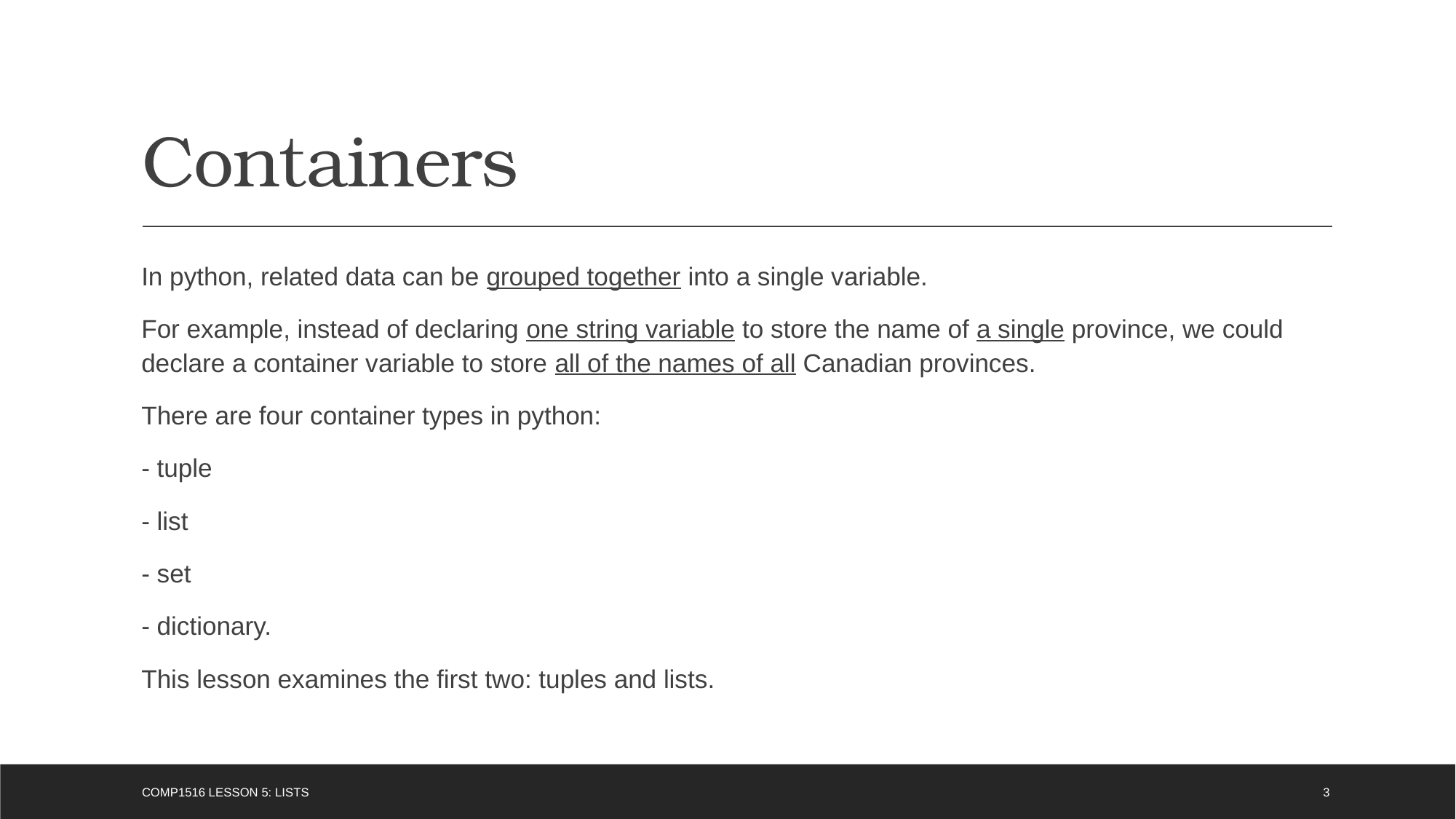

# Containers
In python, related data can be grouped together into a single variable.
For example, instead of declaring one string variable to store the name of a single province, we could declare a container variable to store all of the names of all Canadian provinces.
There are four container types in python:
- tuple
- list
- set
- dictionary.
This lesson examines the first two: tuples and lists.
COMP1516 Lesson 5: Lists
3